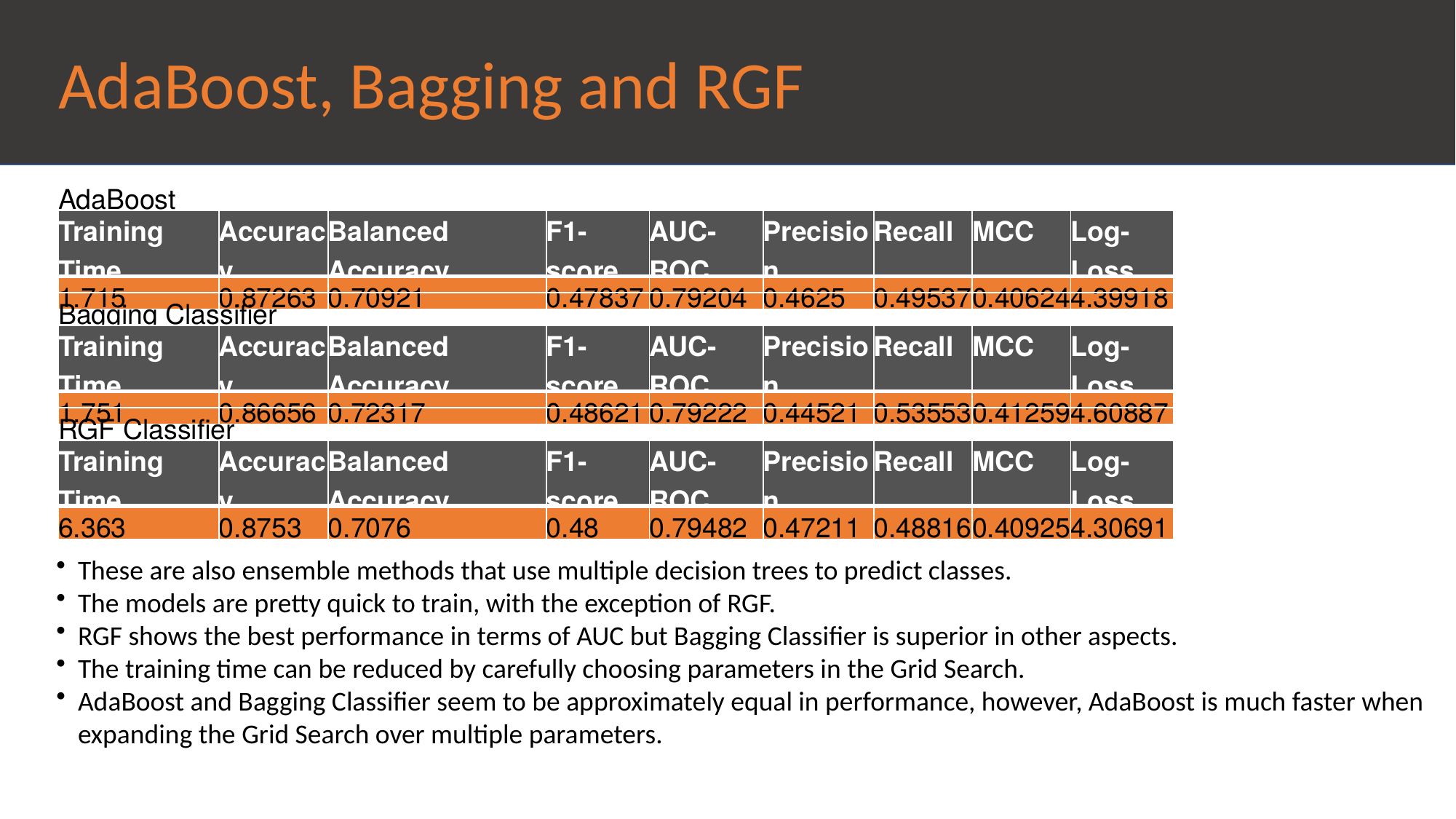

AdaBoost, Bagging and RGF
| AdaBoost |  |  |  |  |  |  |  |  |
| --- | --- | --- | --- | --- | --- | --- | --- | --- |
| Training Time | Accuracy | Balanced Accuracy | F1-score | AUC-ROC | Precision | Recall | MCC | Log-Loss |
| 1.715 | 0.87263 | 0.70921 | 0.47837 | 0.79204 | 0.4625 | 0.49537 | 0.40624 | 4.39918 |
| Bagging Classifier |  |  |  |  |  |  |  |  |
| --- | --- | --- | --- | --- | --- | --- | --- | --- |
| Training Time | Accuracy | Balanced Accuracy | F1-score | AUC-ROC | Precision | Recall | MCC | Log-Loss |
| 1.751 | 0.86656 | 0.72317 | 0.48621 | 0.79222 | 0.44521 | 0.53553 | 0.41259 | 4.60887 |
| RGF Classifier |  |  |  |  |  |  |  |  |
| --- | --- | --- | --- | --- | --- | --- | --- | --- |
| Training Time | Accuracy | Balanced Accuracy | F1-score | AUC-ROC | Precision | Recall | MCC | Log-Loss |
| 6.363 | 0.8753 | 0.7076 | 0.48 | 0.79482 | 0.47211 | 0.48816 | 0.40925 | 4.30691 |
These are also ensemble methods that use multiple decision trees to predict classes.
The models are pretty quick to train, with the exception of RGF.
RGF shows the best performance in terms of AUC but Bagging Classifier is superior in other aspects.
The training time can be reduced by carefully choosing parameters in the Grid Search.
AdaBoost and Bagging Classifier seem to be approximately equal in performance, however, AdaBoost is much faster when expanding the Grid Search over multiple parameters.